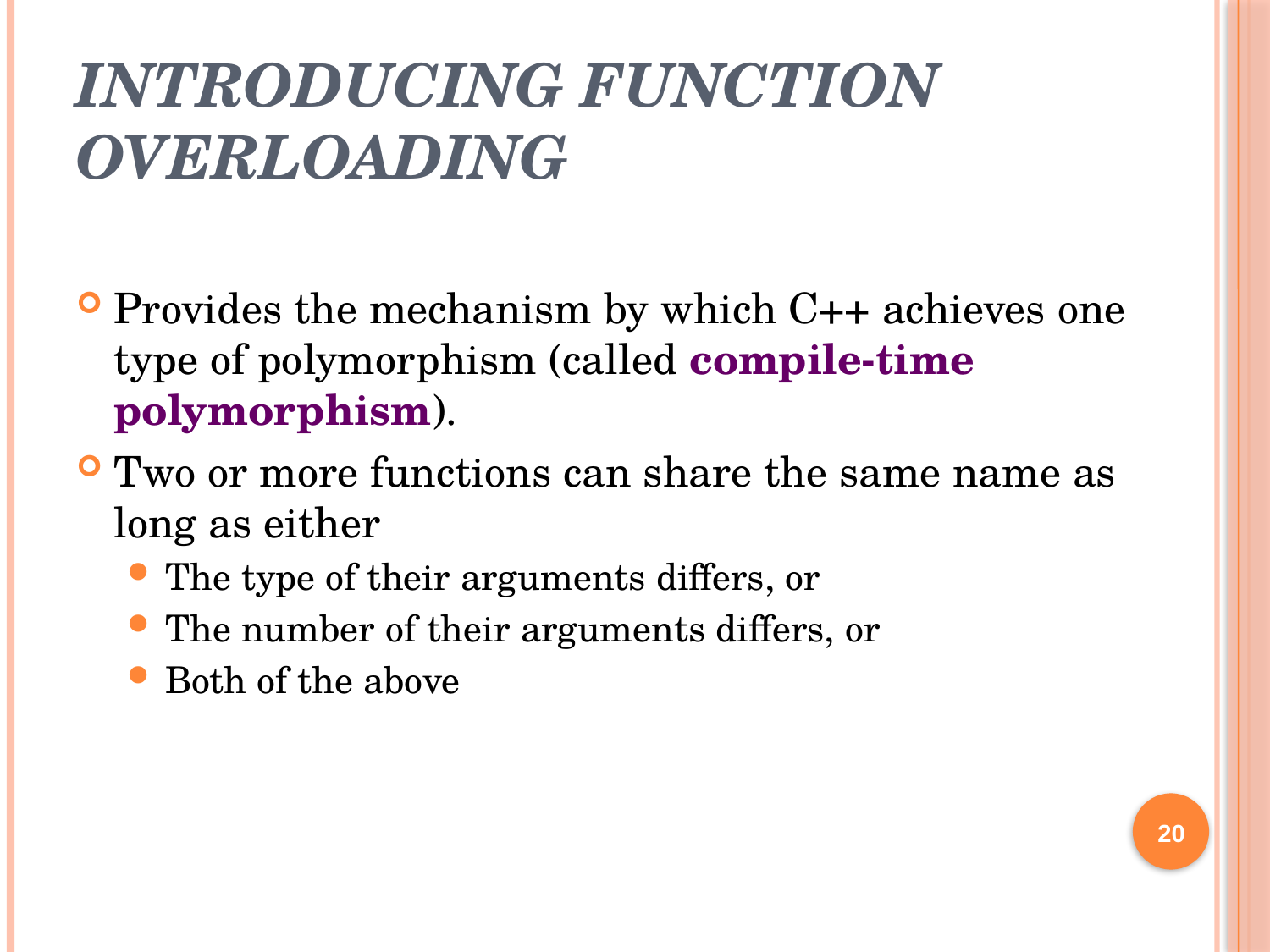

# Introducing Function Overloading
Provides the mechanism by which C++ achieves one type of polymorphism (called compile-time polymorphism).
Two or more functions can share the same name as long as either
The type of their arguments differs, or
The number of their arguments differs, or
Both of the above
20